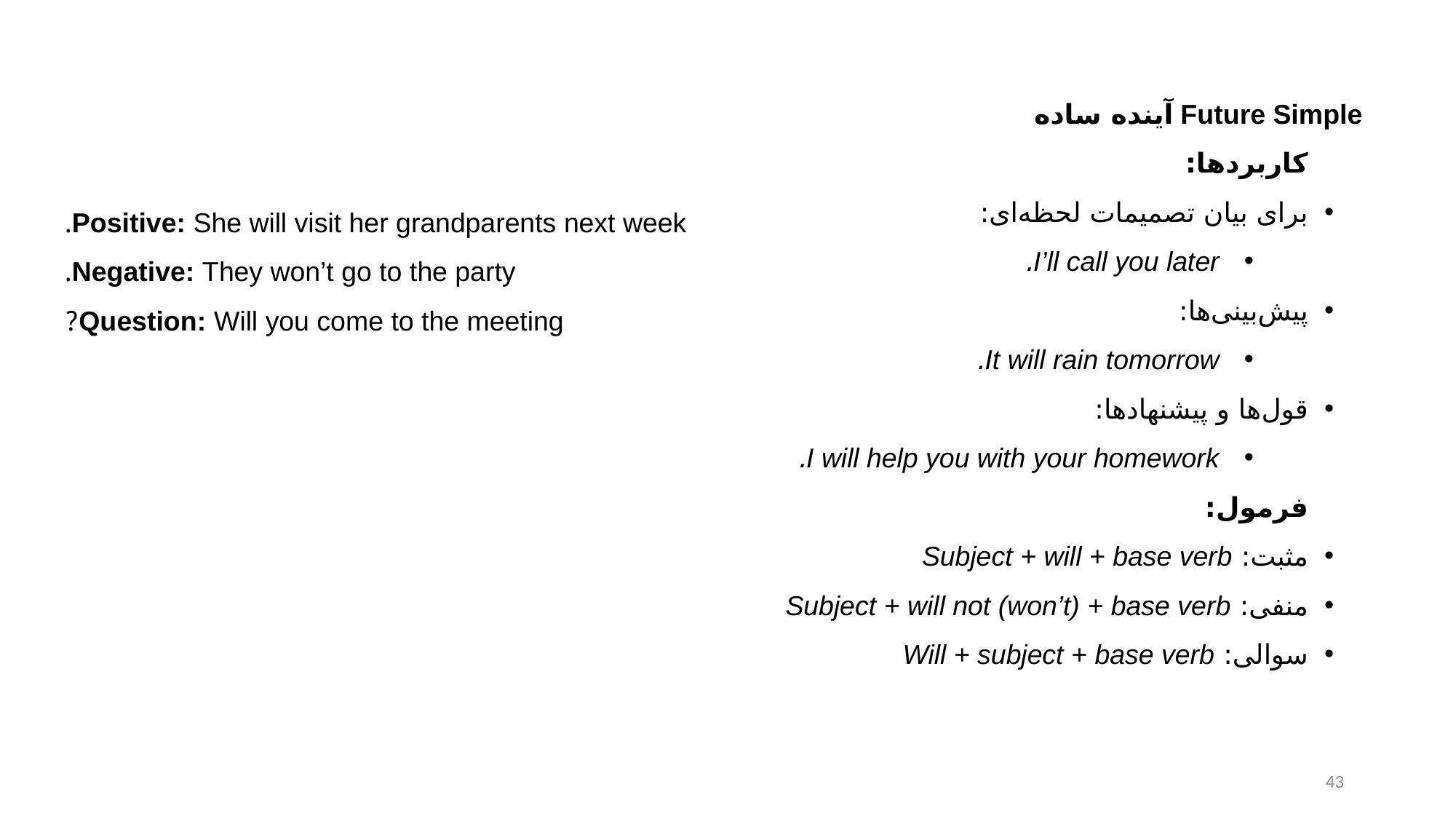

Future Simple آینده ساده
کاربردها:
برای بیان تصمیمات لحظه‌ای:
I’ll call you later.
پیش‌بینی‌ها:
It will rain tomorrow.
قول‌ها و پیشنهادها:
I will help you with your homework.
فرمول:
مثبت: Subject + will + base verb
منفی: Subject + will not (won’t) + base verb
سوالی: Will + subject + base verb
Positive: She will visit her grandparents next week.
Negative: They won’t go to the party.
Question: Will you come to the meeting?
43